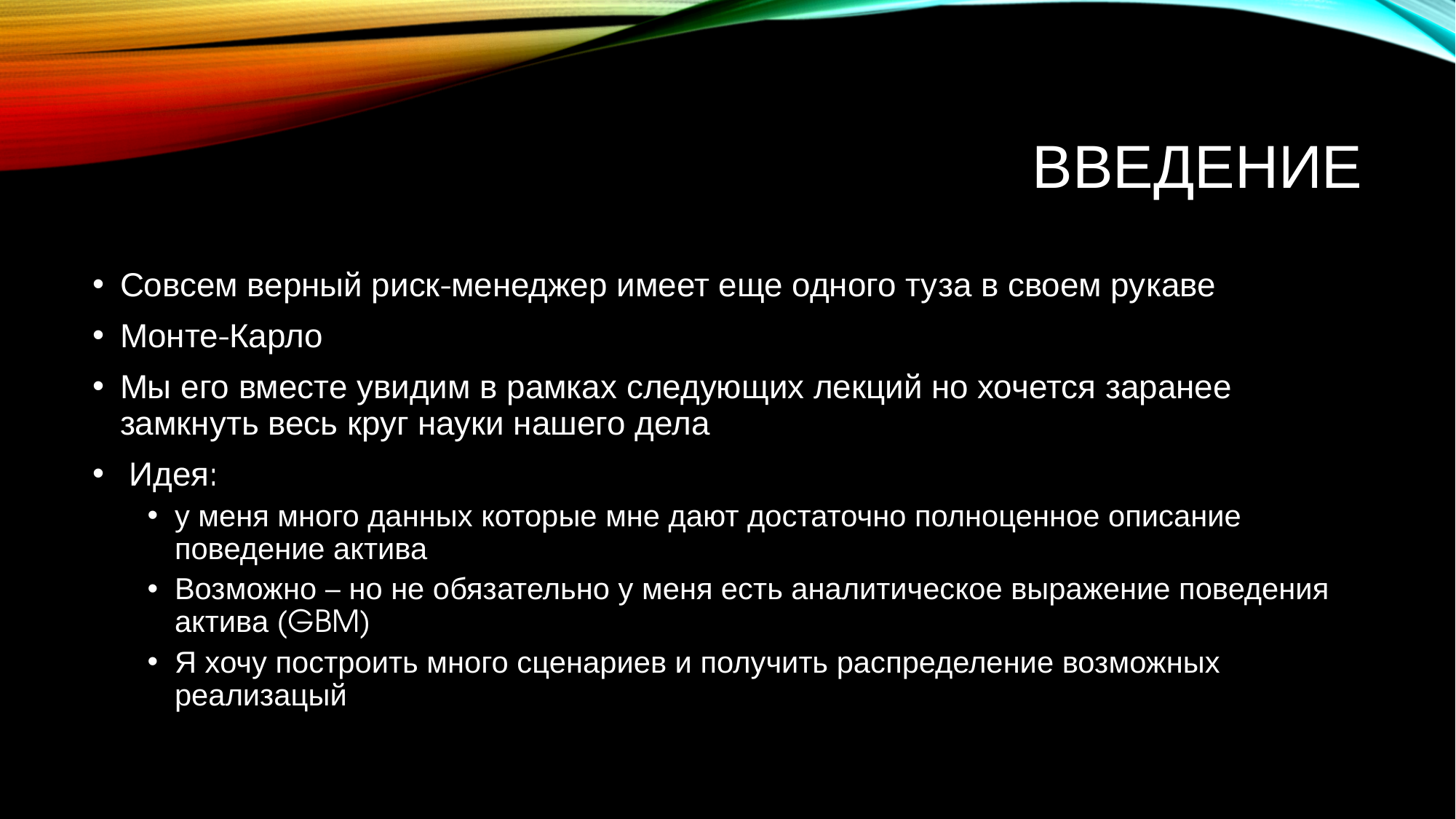

# ВВЕДЕНИЕ
Совсем верный риск-менеджер имеет еще одного туза в своем рукаве
Монте-Карло
Мы его вместе увидим в рамках следующих лекций но хочется заранее замкнуть весь круг науки нашего дела
 Идея:
у меня много данных которые мне дают достаточно полноценное описание поведение актива
Возможно – но не обязательно у меня есть аналитическое выражение поведения актива (GBM)
Я хочу построить много сценариев и получить распределение возможных реализацый